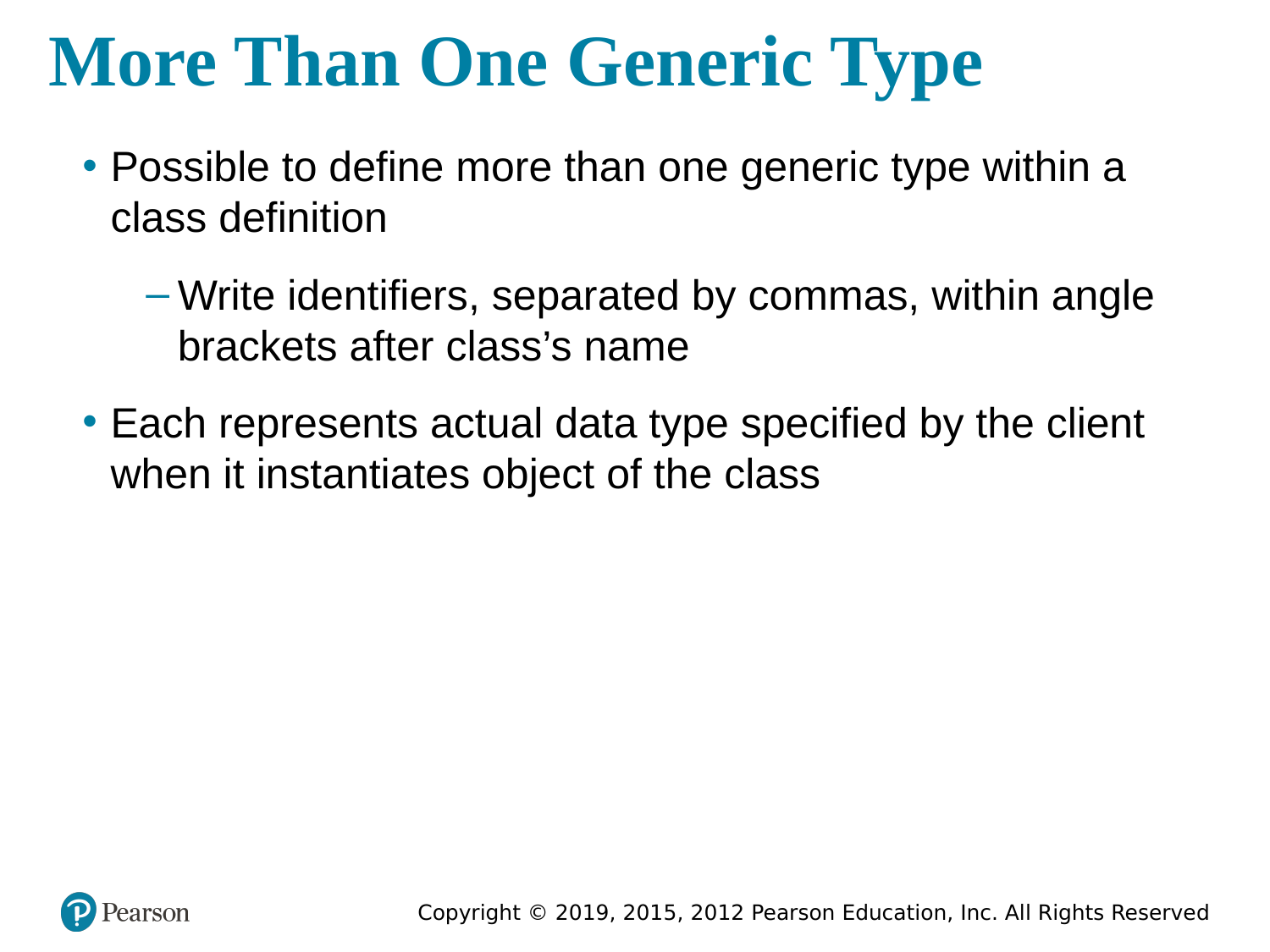

# More Than One Generic Type
Possible to define more than one generic type within a class definition
Write identifiers, separated by commas, within angle brackets after class’s name
Each represents actual data type specified by the client when it instantiates object of the class